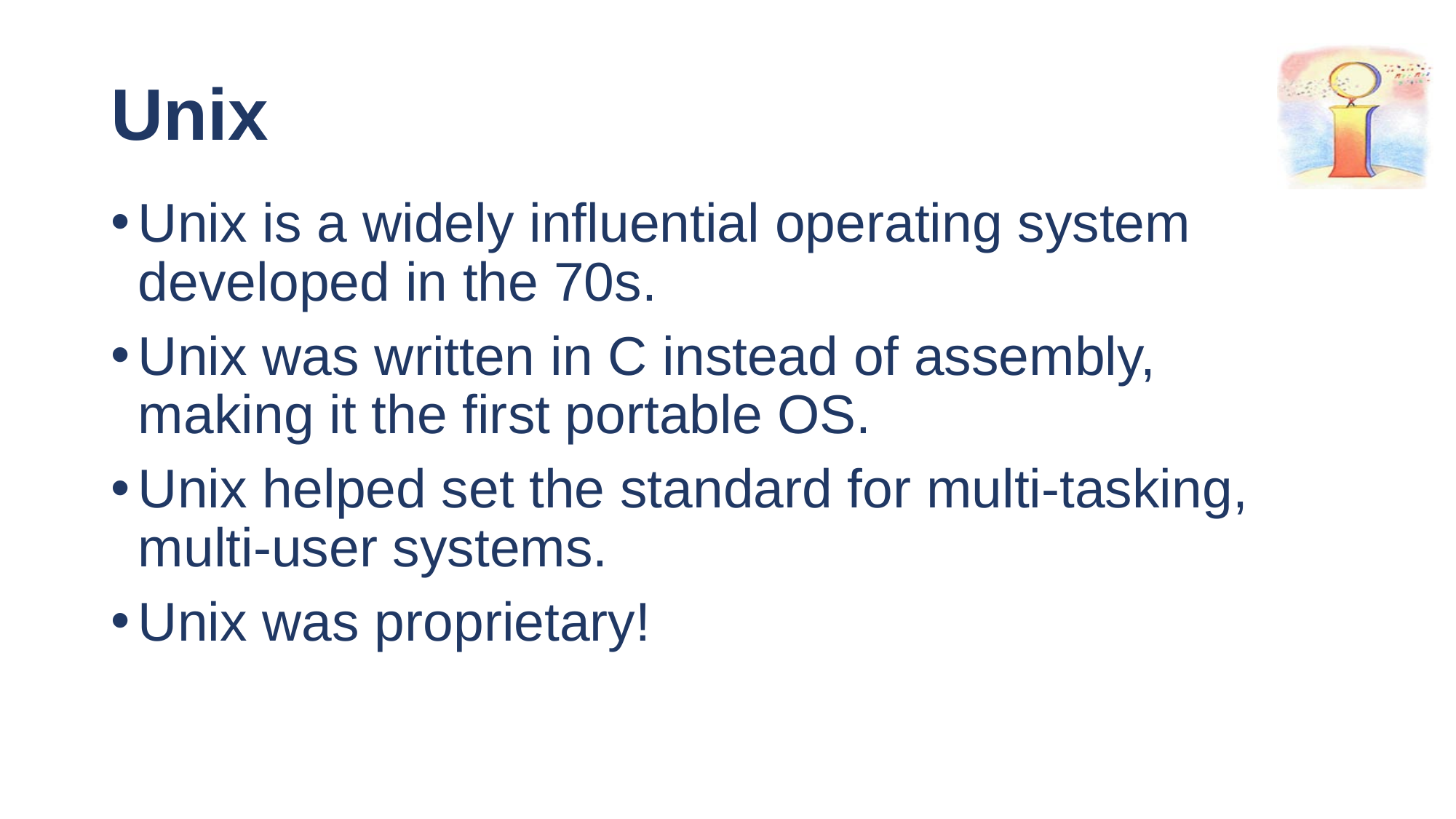

# Unix
Unix is a widely influential operating system developed in the 70s.
Unix was written in C instead of assembly, making it the first portable OS.
Unix helped set the standard for multi-tasking, multi-user systems.
Unix was proprietary!